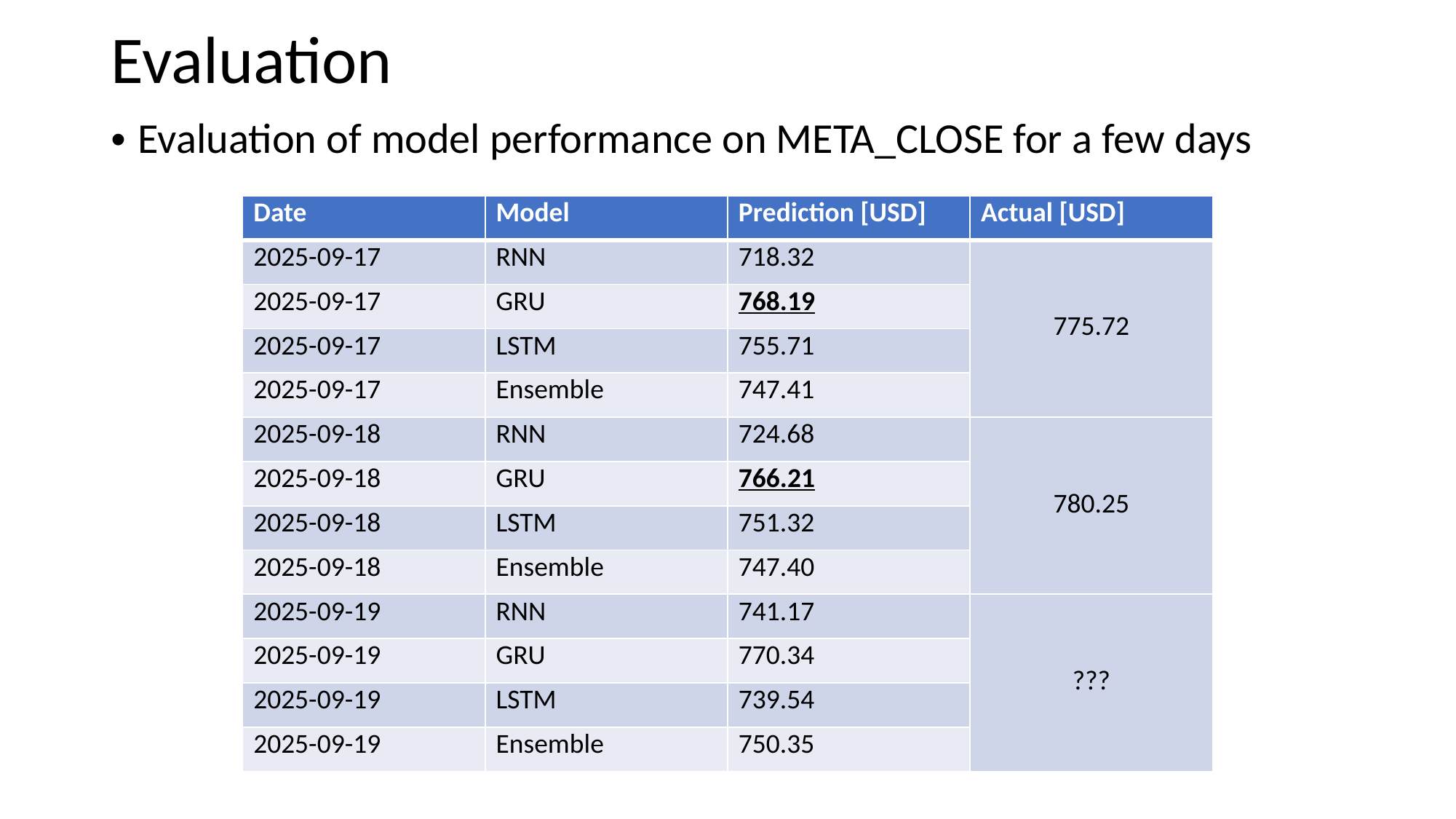

Evaluation
Evaluation of model performance on META_CLOSE for a few days
| Date | Model | Prediction [USD] | Actual [USD] |
| --- | --- | --- | --- |
| 2025-09-17 | RNN | 718.32 | 775.72 |
| 2025-09-17 | GRU | 768.19 |  |
| 2025-09-17 | LSTM | 755.71 |  |
| 2025-09-17 | Ensemble | 747.41 |  |
| 2025-09-18 | RNN | 724.68 | 780.25 |
| 2025-09-18 | GRU | 766.21 |  |
| 2025-09-18 | LSTM | 751.32 |  |
| 2025-09-18 | Ensemble | 747.40 |  |
| 2025-09-19 | RNN | 741.17 | ??? |
| 2025-09-19 | GRU | 770.34 |  |
| 2025-09-19 | LSTM | 739.54 |  |
| 2025-09-19 | Ensemble | 750.35 |  |